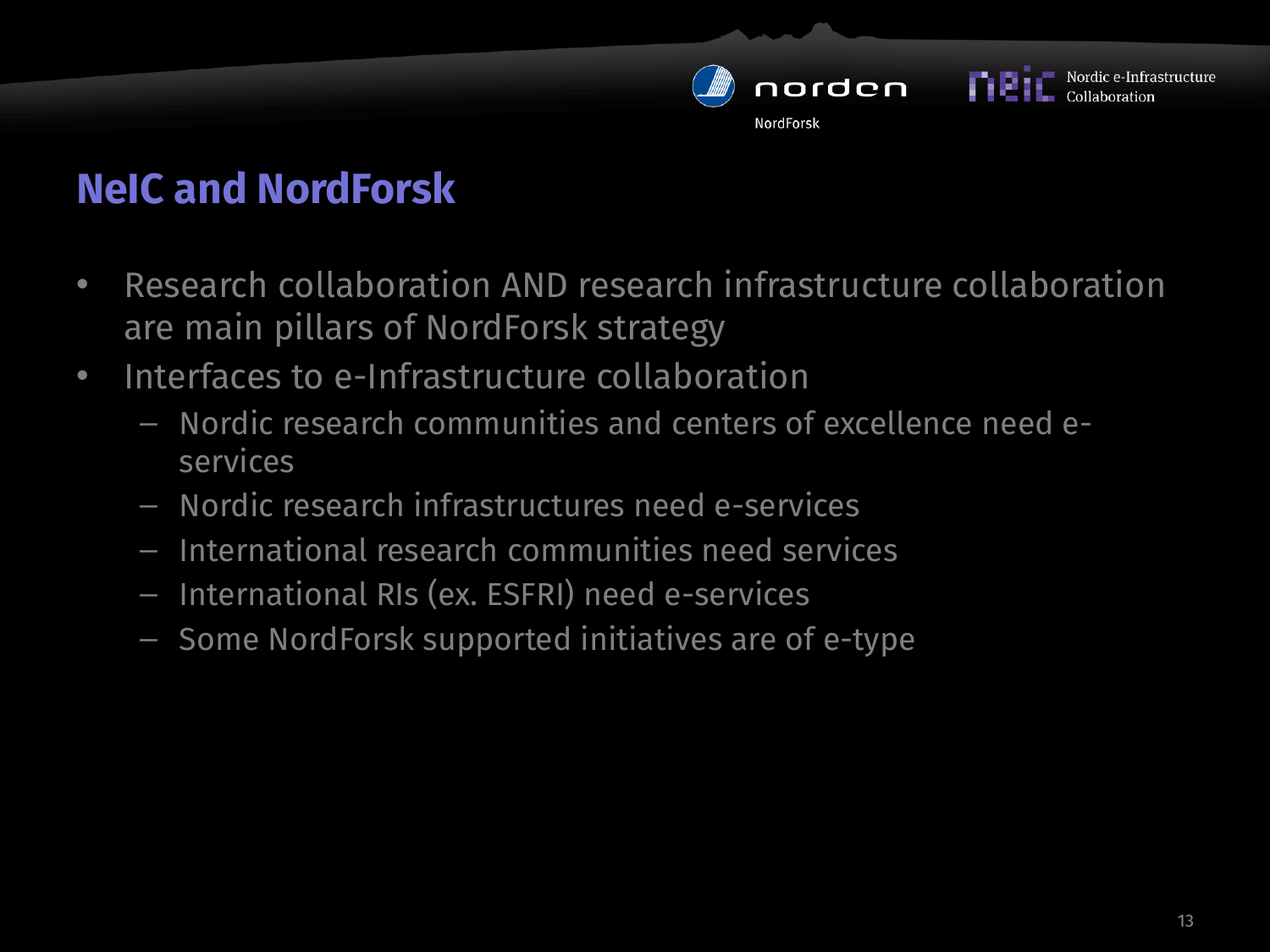

# NeIC and NordForsk
Research collaboration AND research infrastructure collaboration are main pillars of NordForsk strategy
Interfaces to e-Infrastructure collaboration
Nordic research communities and centers of excellence need e-services
Nordic research infrastructures need e-services
International research communities need services
International RIs (ex. ESFRI) need e-services
Some NordForsk supported initiatives are of e-type

13